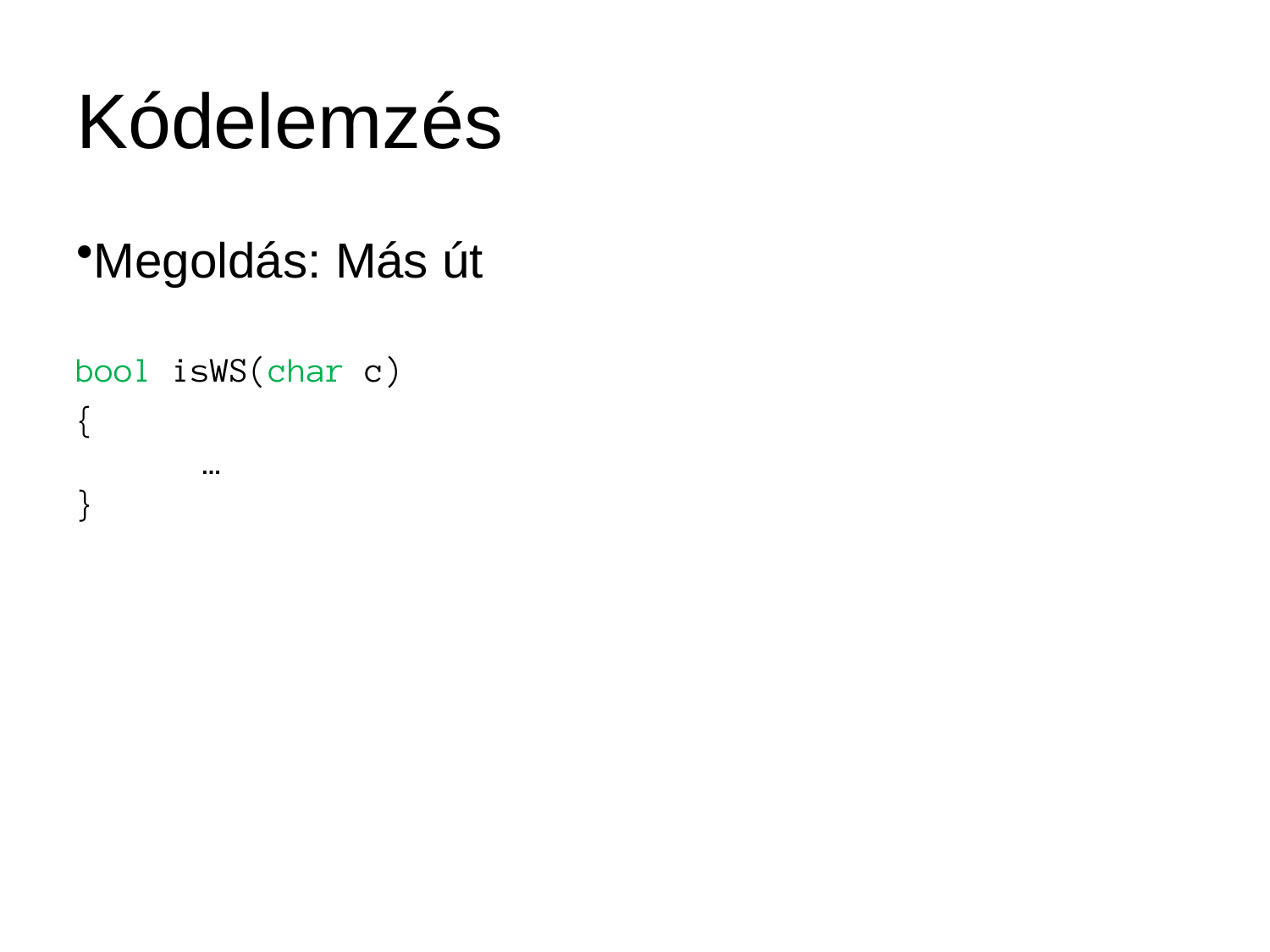

# Kódelemzés
Megoldás: Más út
bool isWS(char c)
{
	…
}